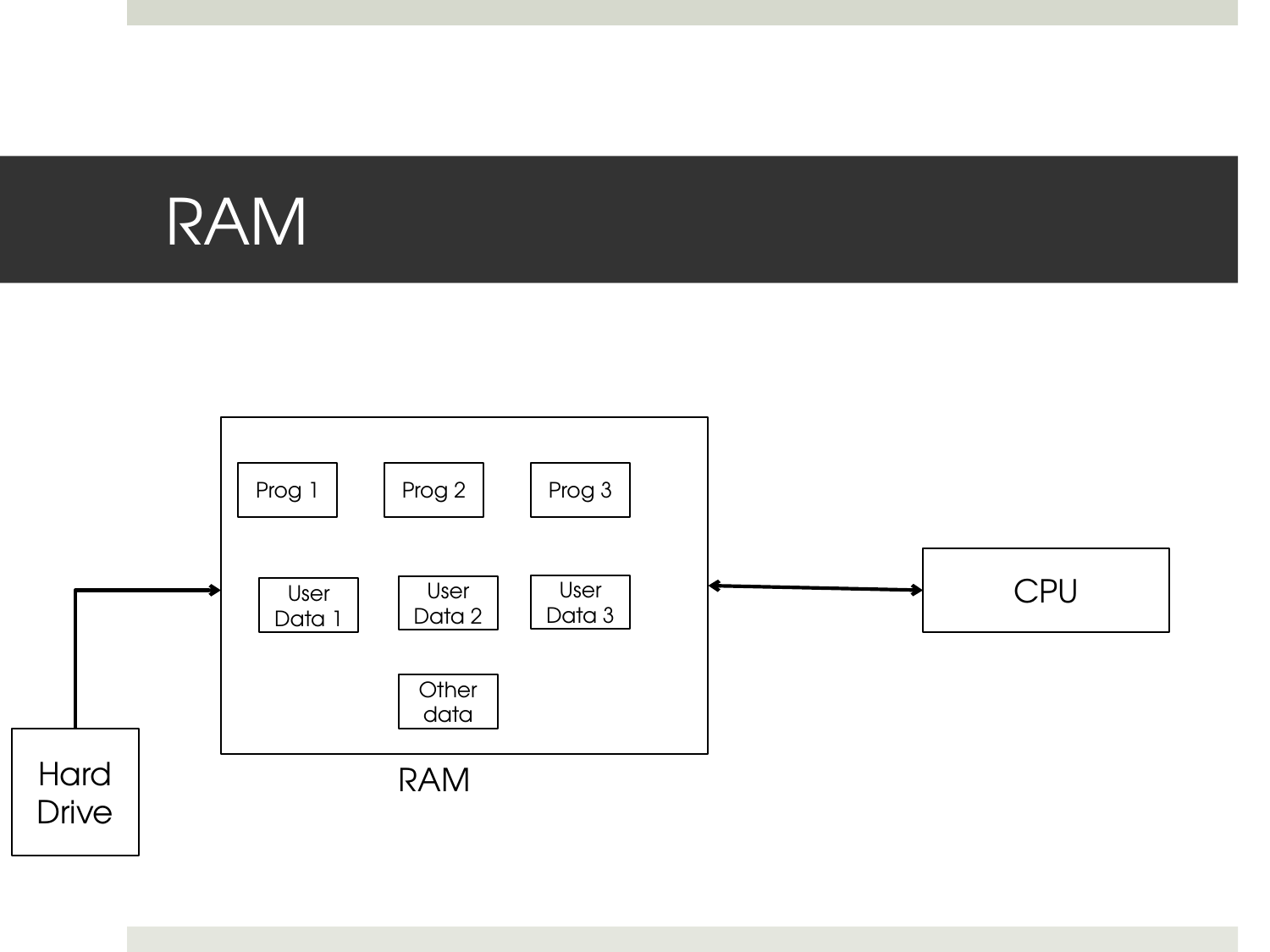

# RAM

Prog 3
Prog 1
Prog 2
CPU
User Data 3
User Data 2
User Data 1
Hard Drive
Other data
RAM